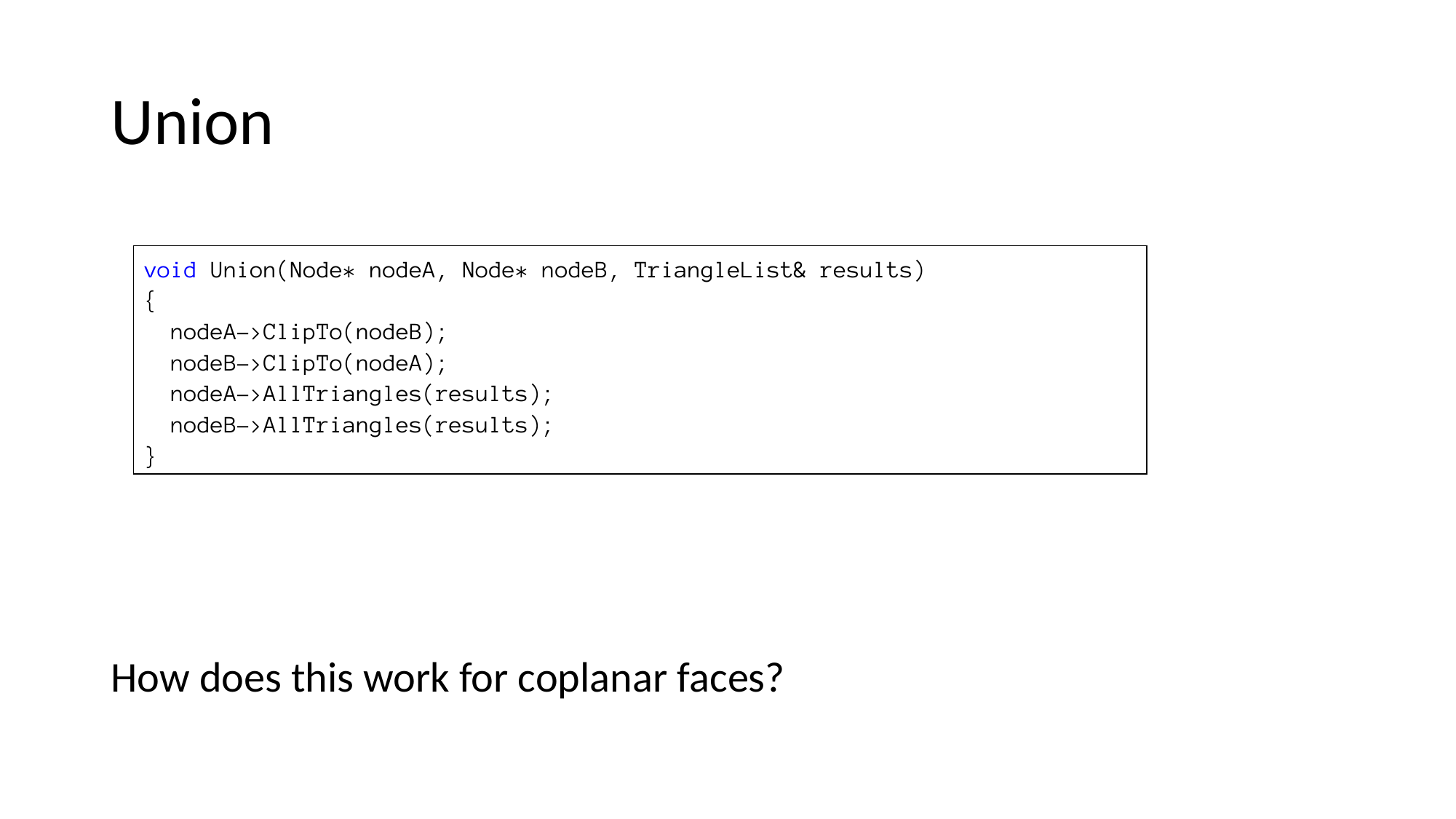

# Union

How does this work for coplanar faces?
void Union(Node* nodeA, Node* nodeB, TriangleList& results)
{
  nodeA->ClipTo(nodeB);
  nodeB->ClipTo(nodeA);
  nodeA->AllTriangles(results);
  nodeB->AllTriangles(results);
}